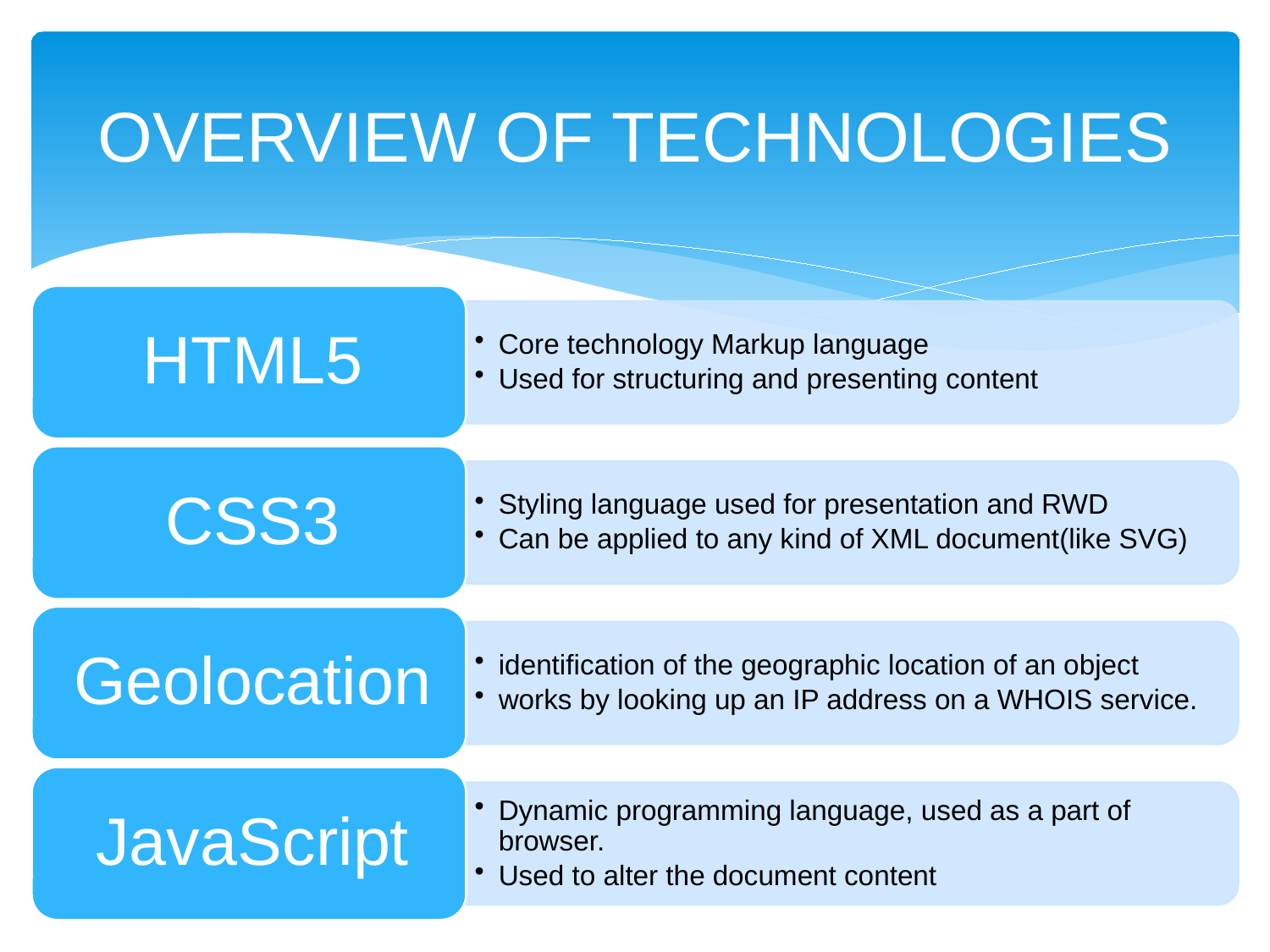

# OVERVIEW OF TECHNOLOGIES
Core technology Markup language
Used for structuring and presenting content
HTML5
Styling language used for presentation and RWD
Can be applied to any kind of XML document(like SVG)
CSS3
identification of the geographic location of an object
works by looking up an IP address on a WHOIS service.
Geolocation
Dynamic programming language, used as a part of browser.
Used to alter the document content
JavaScript
Socket.io